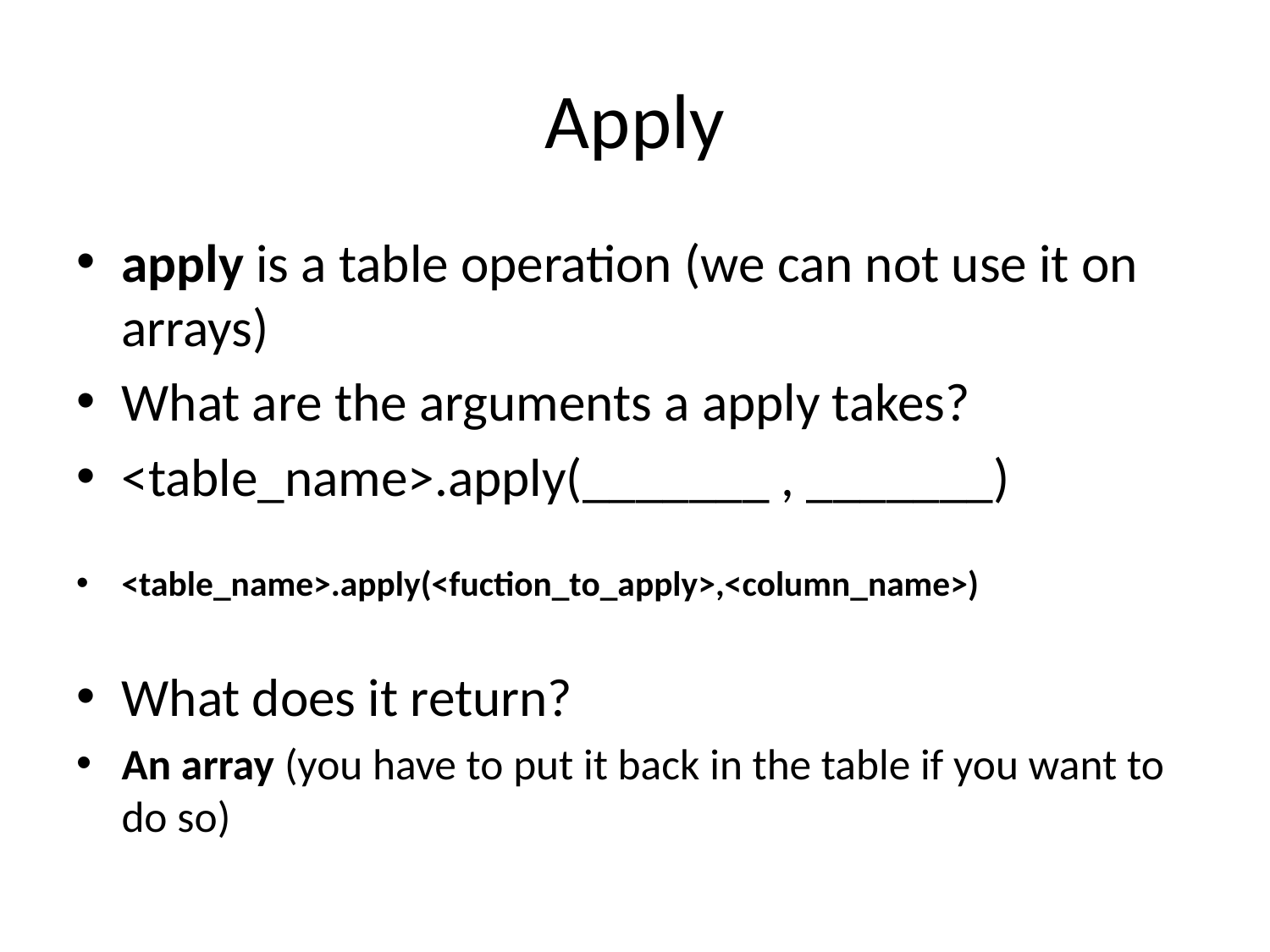

# Apply
apply is a table operation (we can not use it on arrays)
What are the arguments a apply takes?
<table_name>.apply(_______ , _______)

<table_name>.apply(<fuction_to_apply>,<column_name>)

What does it return?
An array (you have to put it back in the table if you want to do so)